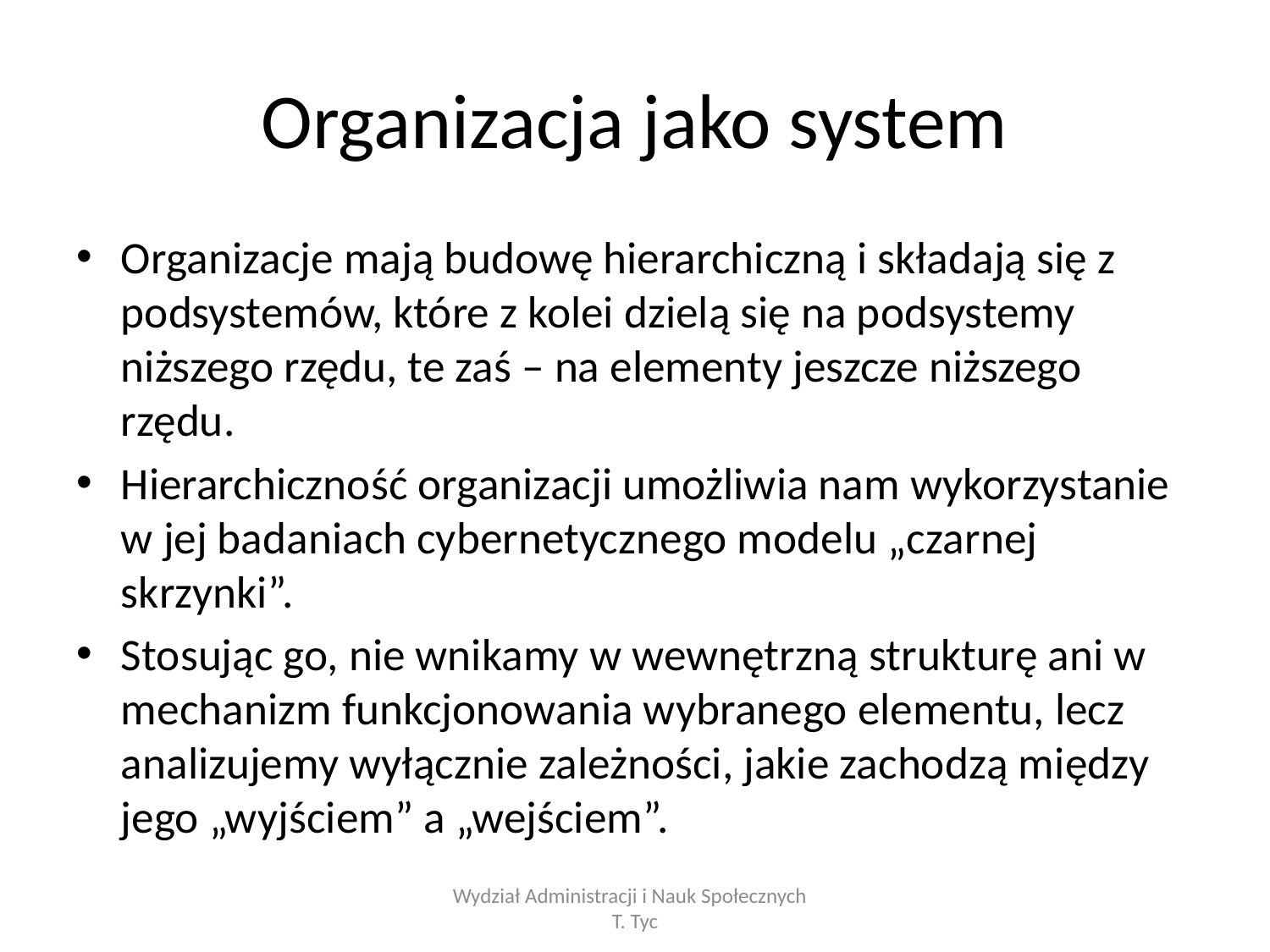

# Organizacja jako system
Organizacje mają budowę hierarchiczną i składają się z podsystemów, które z kolei dzielą się na podsystemy niższego rzędu, te zaś – na elementy jeszcze niższego rzędu.
Hierarchiczność organizacji umożliwia nam wykorzystanie w jej badaniach cybernetycznego modelu „czarnej skrzynki”.
Stosując go, nie wnikamy w wewnętrzną strukturę ani w mechanizm funkcjonowania wybranego elementu, lecz analizujemy wyłącznie zależności, jakie zachodzą między jego „wyjściem” a „wejściem”.
Wydział Administracji i Nauk Społecznych   T. Tyc